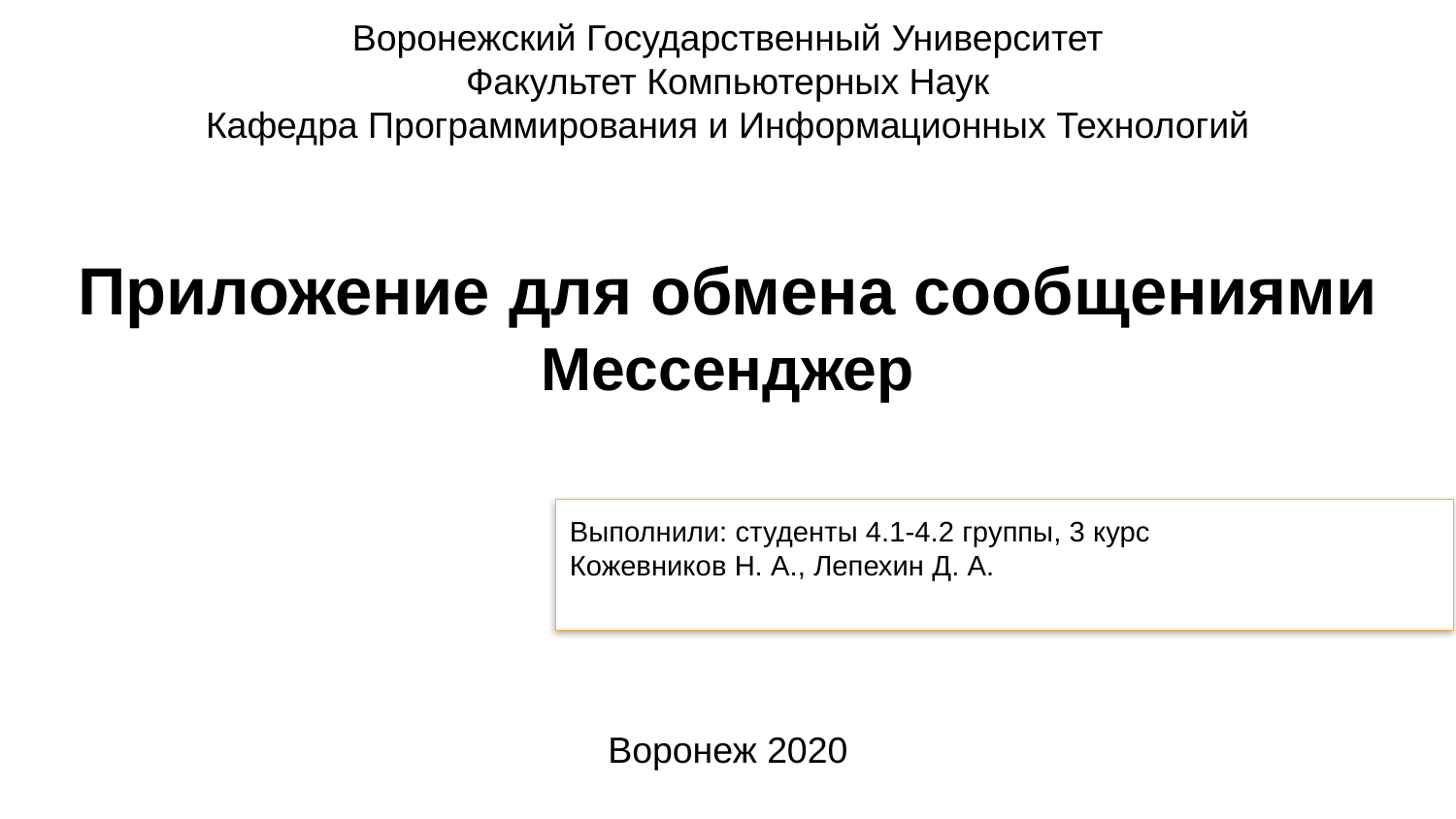

Воронежский Государственный Университет
Факультет Компьютерных Наук
Кафедра Программирования и Информационных Технологий
# Приложение для обмена сообщениями Мессенджер
Выполнили: студенты 4.1-4.2 группы, 3 курс
Кожевников Н. А., Лепехин Д. А.

Воронеж 2020